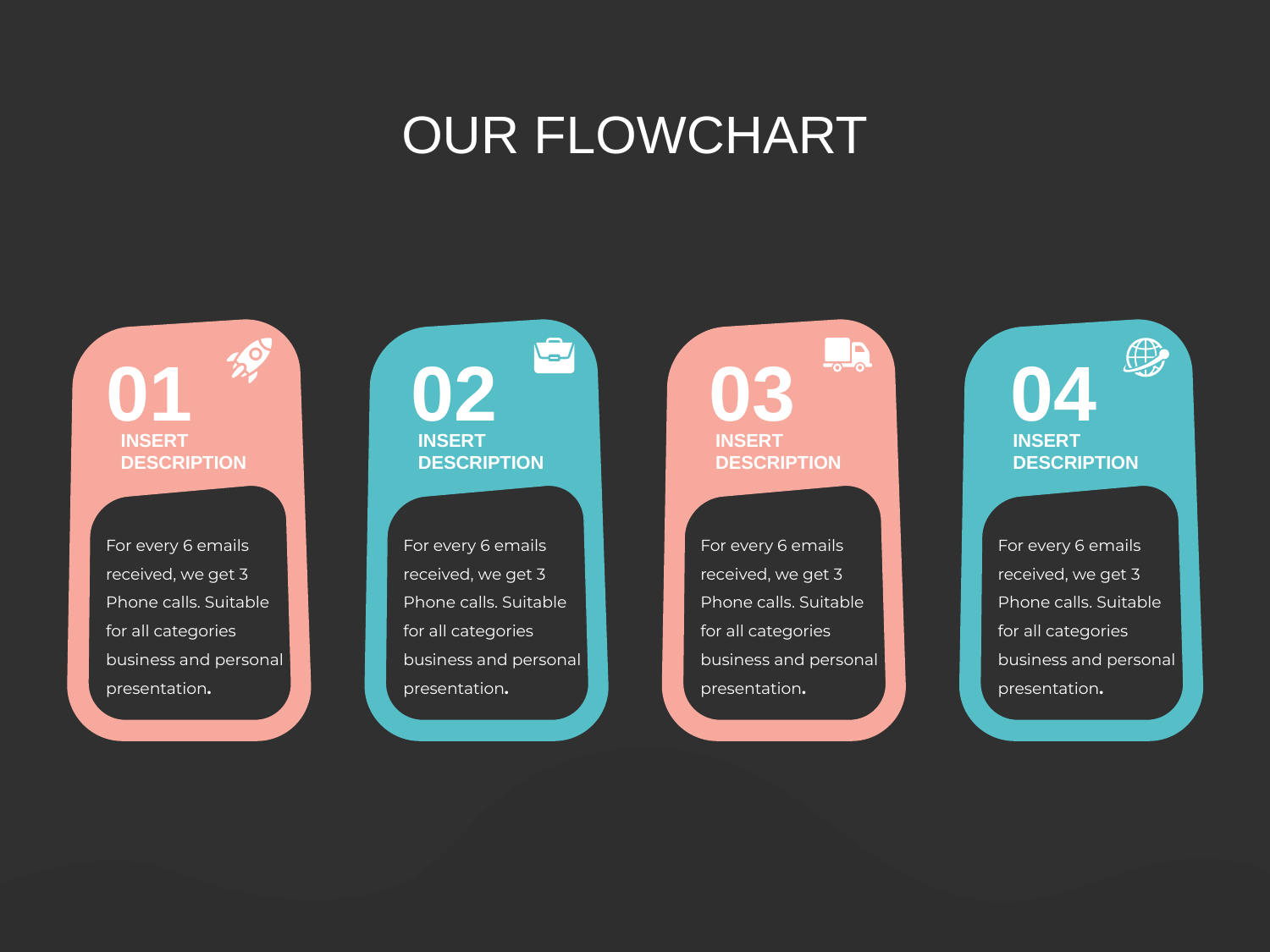

# OUR FLOWCHART

01
02
03
04

INSERT
DESCRIPTION
INSERT
DESCRIPTION
INSERT
DESCRIPTION
INSERT
DESCRIPTION
For every 6 emails received, we get 3 Phone calls. Suitable for all categories business and personal presentation.
For every 6 emails received, we get 3 Phone calls. Suitable for all categories business and personal presentation.
For every 6 emails received, we get 3 Phone calls. Suitable for all categories business and personal presentation.
For every 6 emails received, we get 3 Phone calls. Suitable for all categories business and personal presentation.